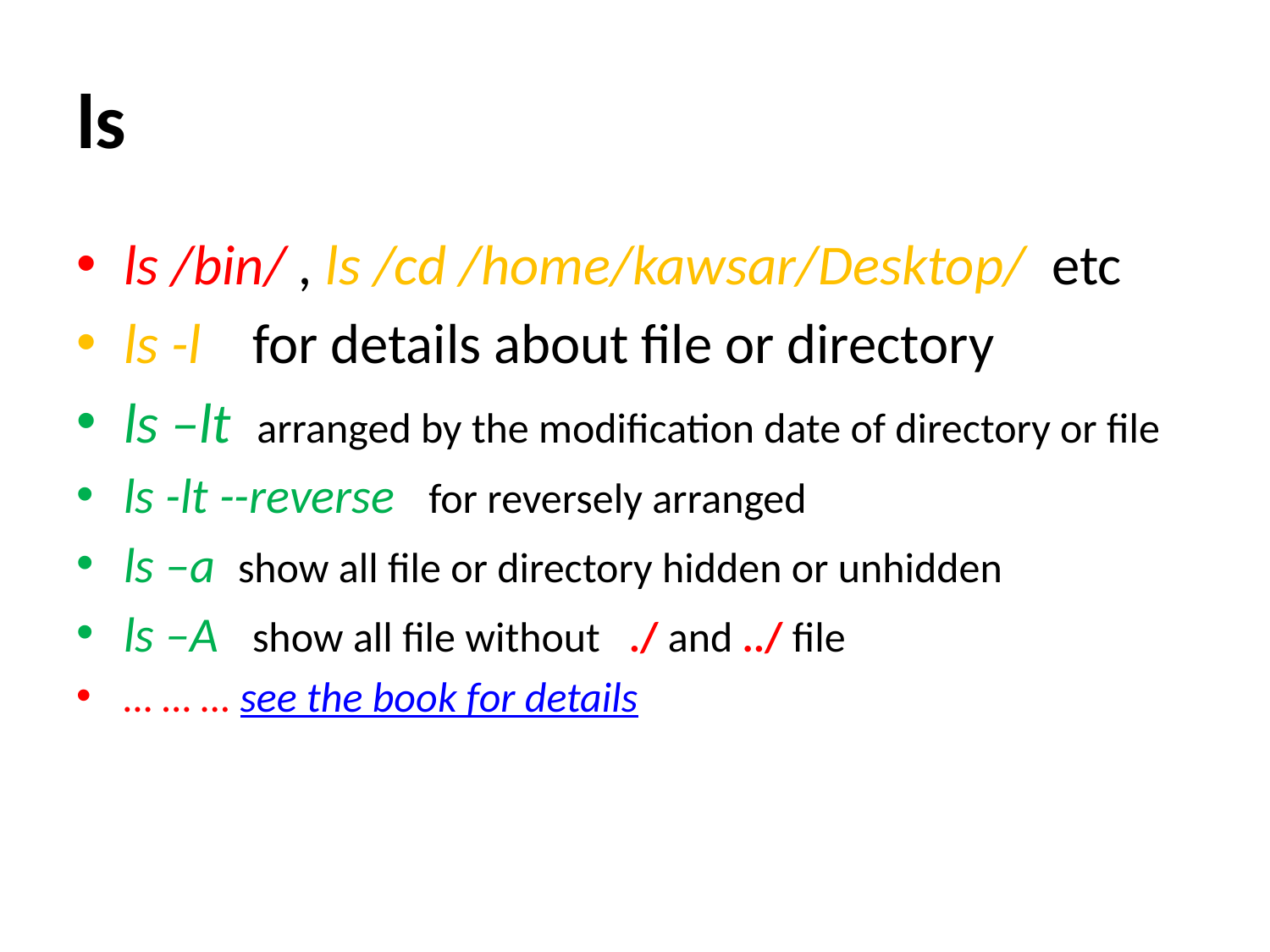

# ls
ls /bin/ , ls /cd /home/kawsar/Desktop/  etc
ls -l    for details about file or directory
ls –lt  arranged by the modification date of directory or file
ls -lt --reverse   for reversely arranged
ls –a  show all file or directory hidden or unhidden
ls –A   show all file without   ./ and ../ file
… … … see the book for details